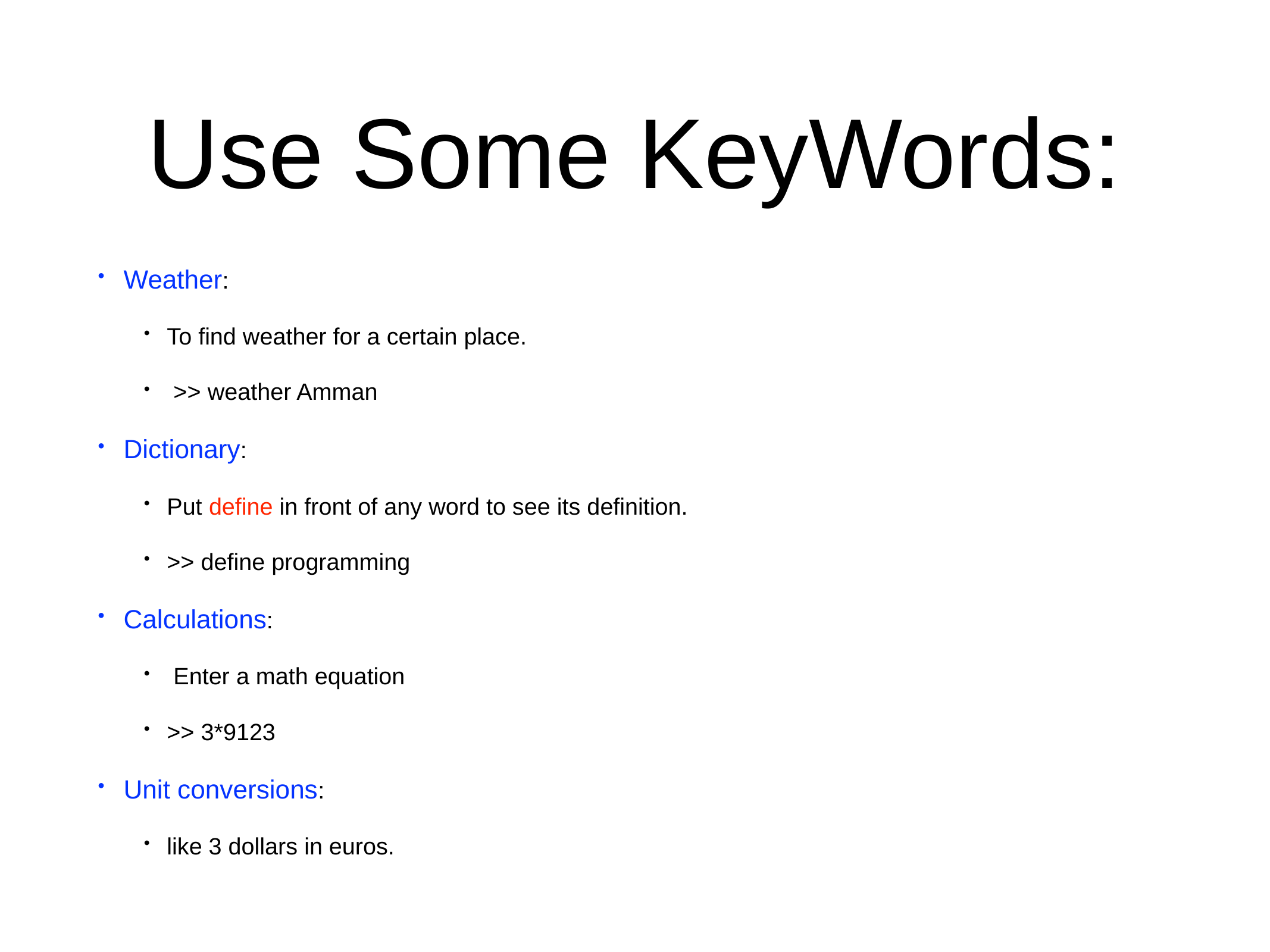

# Use Some KeyWords:
Weather:
To find weather for a certain place.
 >> weather Amman
Dictionary:
Put define in front of any word to see its definition.
>> define programming
Calculations:
 Enter a math equation
>> 3*9123
Unit conversions:
like 3 dollars in euros.